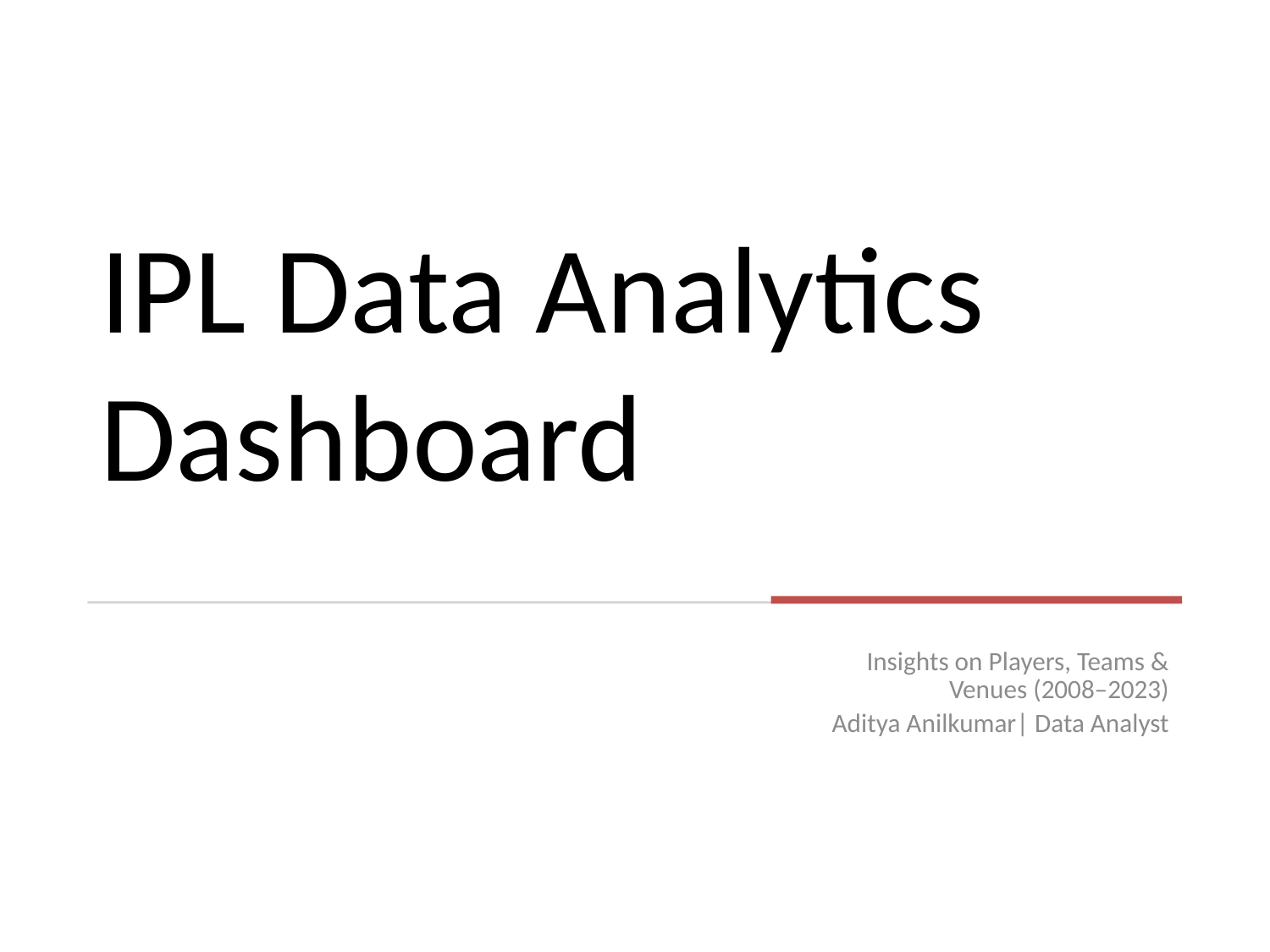

# IPL Data Analytics Dashboard

Insights on Players, Teams & Venues (2008–2023)
Aditya Anilkumar| Data Analyst